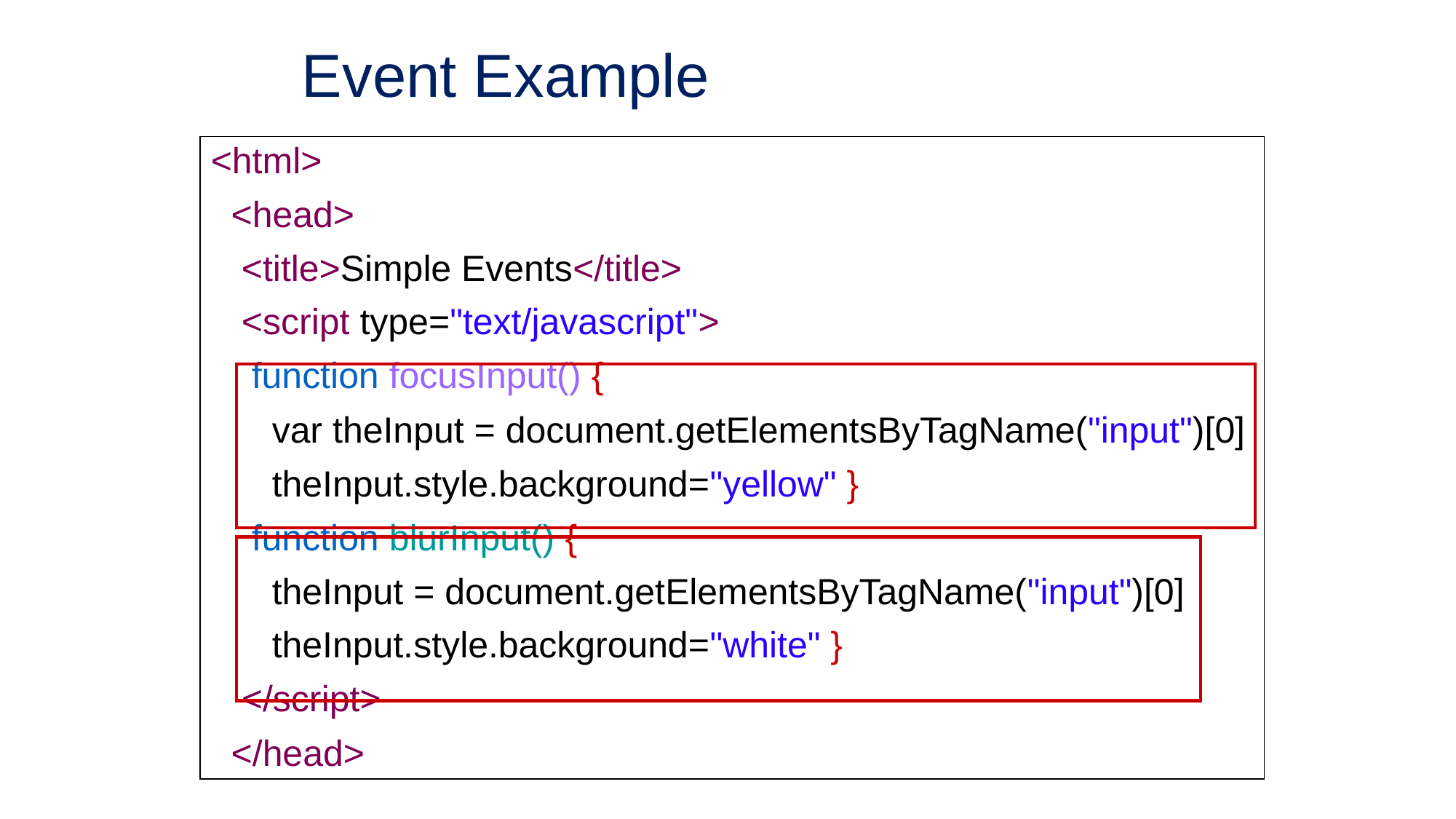

# Event Example
<html>
  <head>
   <title>Simple Events</title>
   <script type="text/javascript">
    function focusInput() {
      var theInput = document.getElementsByTagName("input")[0]
      theInput.style.background="yellow" }
    function blurInput() {
      theInput = document.getElementsByTagName("input")[0]
      theInput.style.background="white" }
   </script>
  </head>